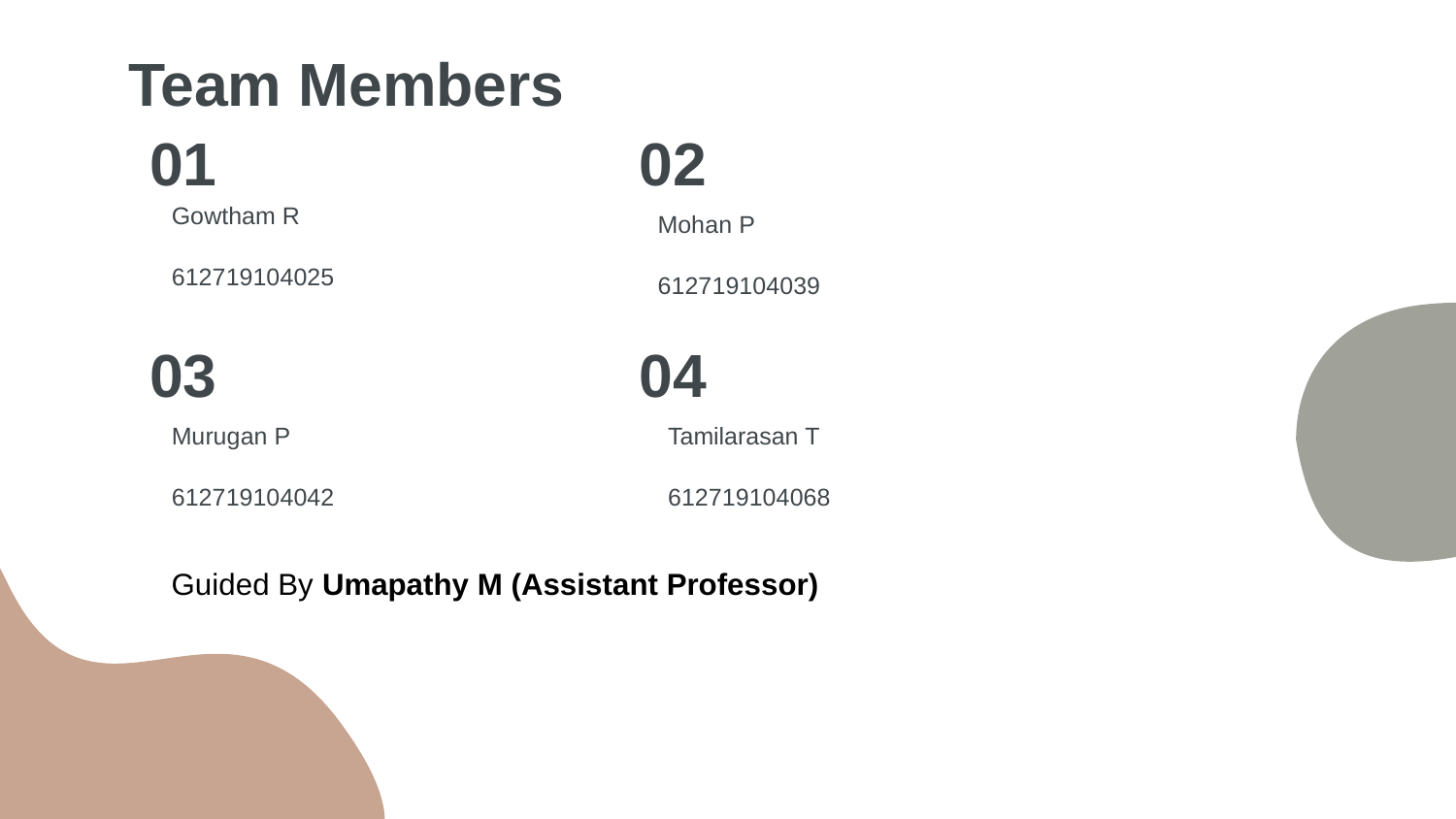

# Team Members
01
02
Gowtham R
Mohan P
612719104025
612719104039
03
04
Murugan P
Tamilarasan T
612719104042
612719104068
Guided By Umapathy M (Assistant Professor)